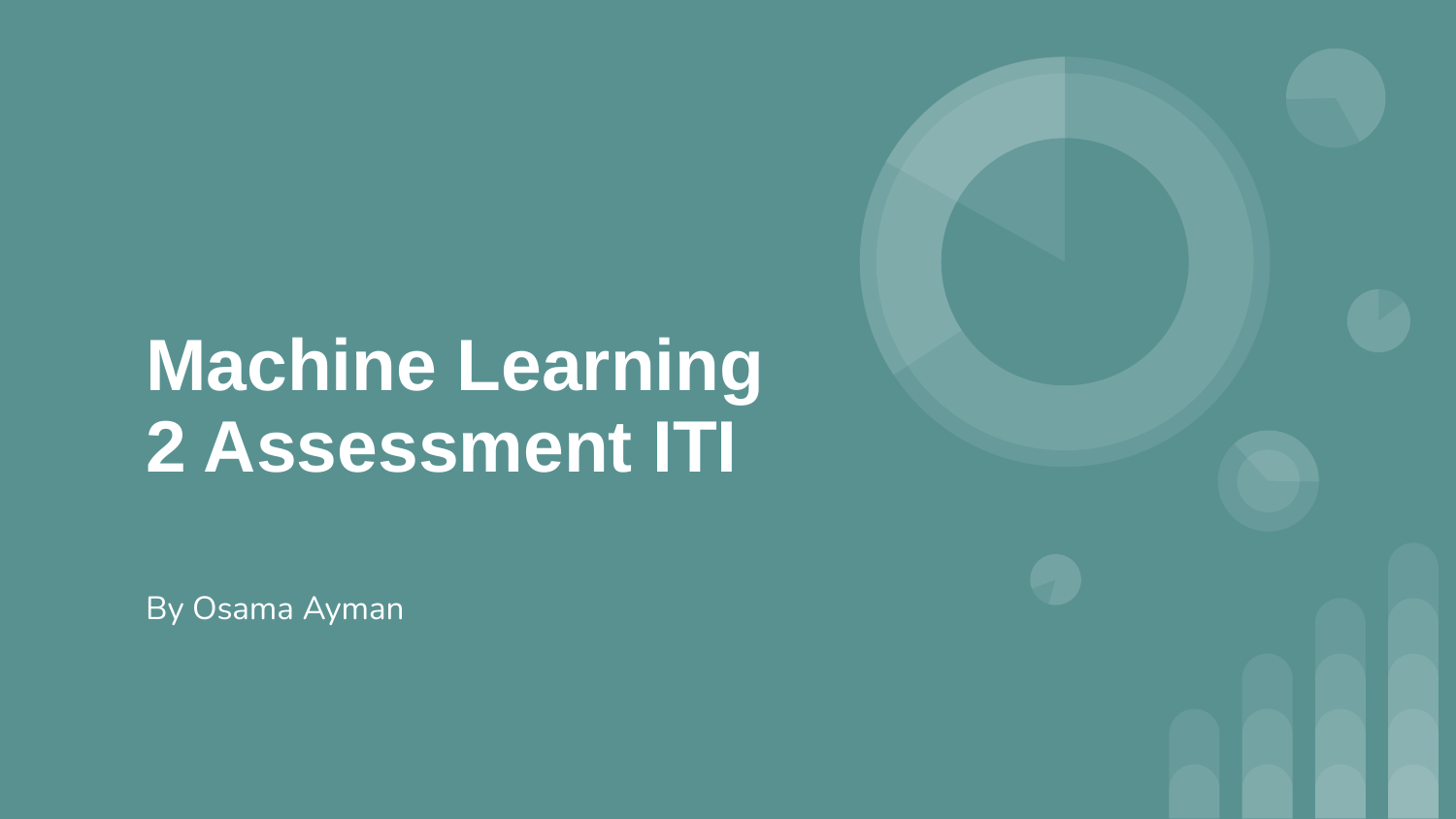

# Machine Learning 2 Assessment ITI
By Osama Ayman